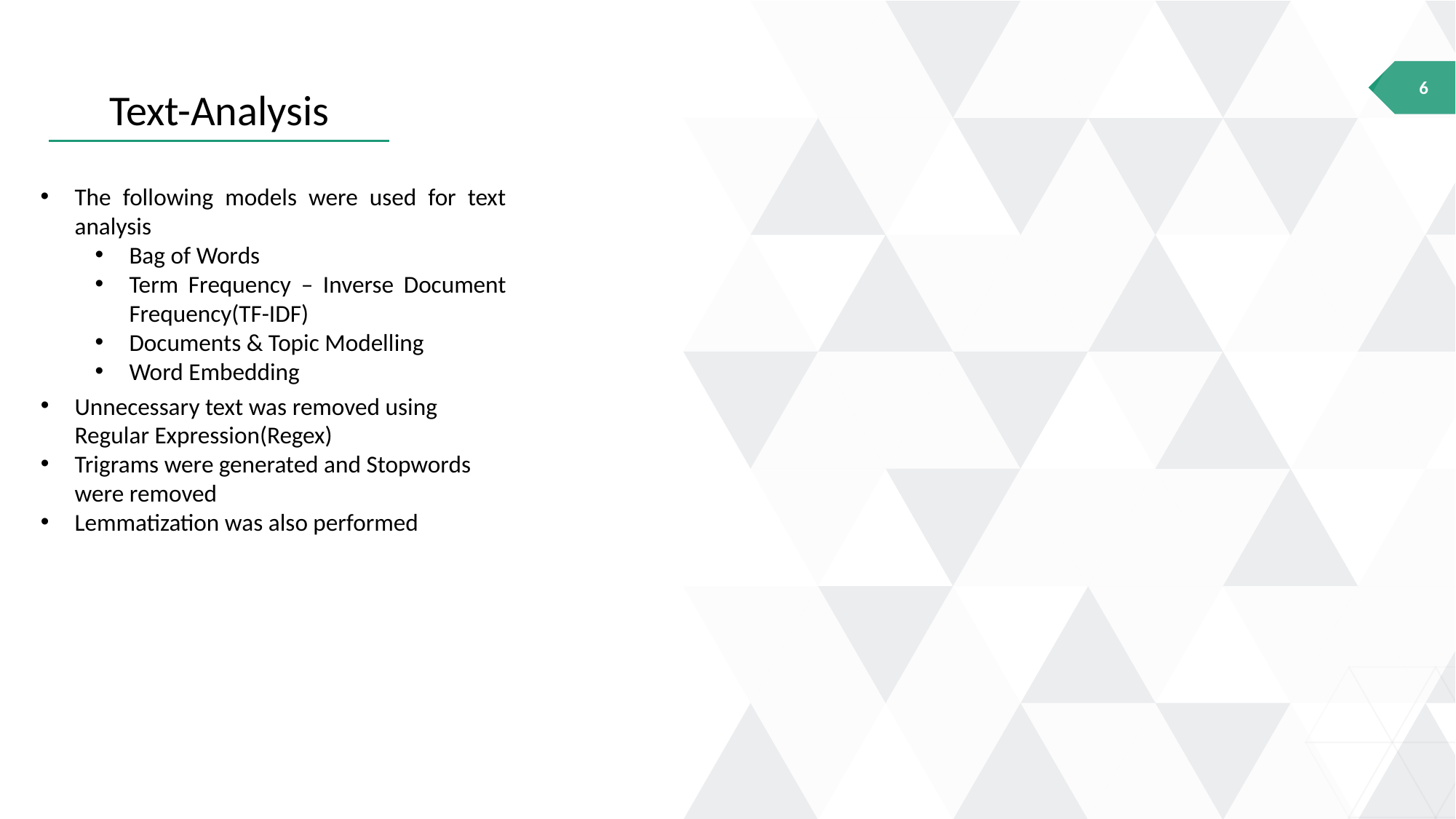

6
Text-Analysis
The following models were used for text analysis
Bag of Words
Term Frequency – Inverse Document Frequency(TF-IDF)
Documents & Topic Modelling
Word Embedding

Unnecessary text was removed using Regular Expression(Regex)
Trigrams were generated and Stopwords were removed
Lemmatization was also performed